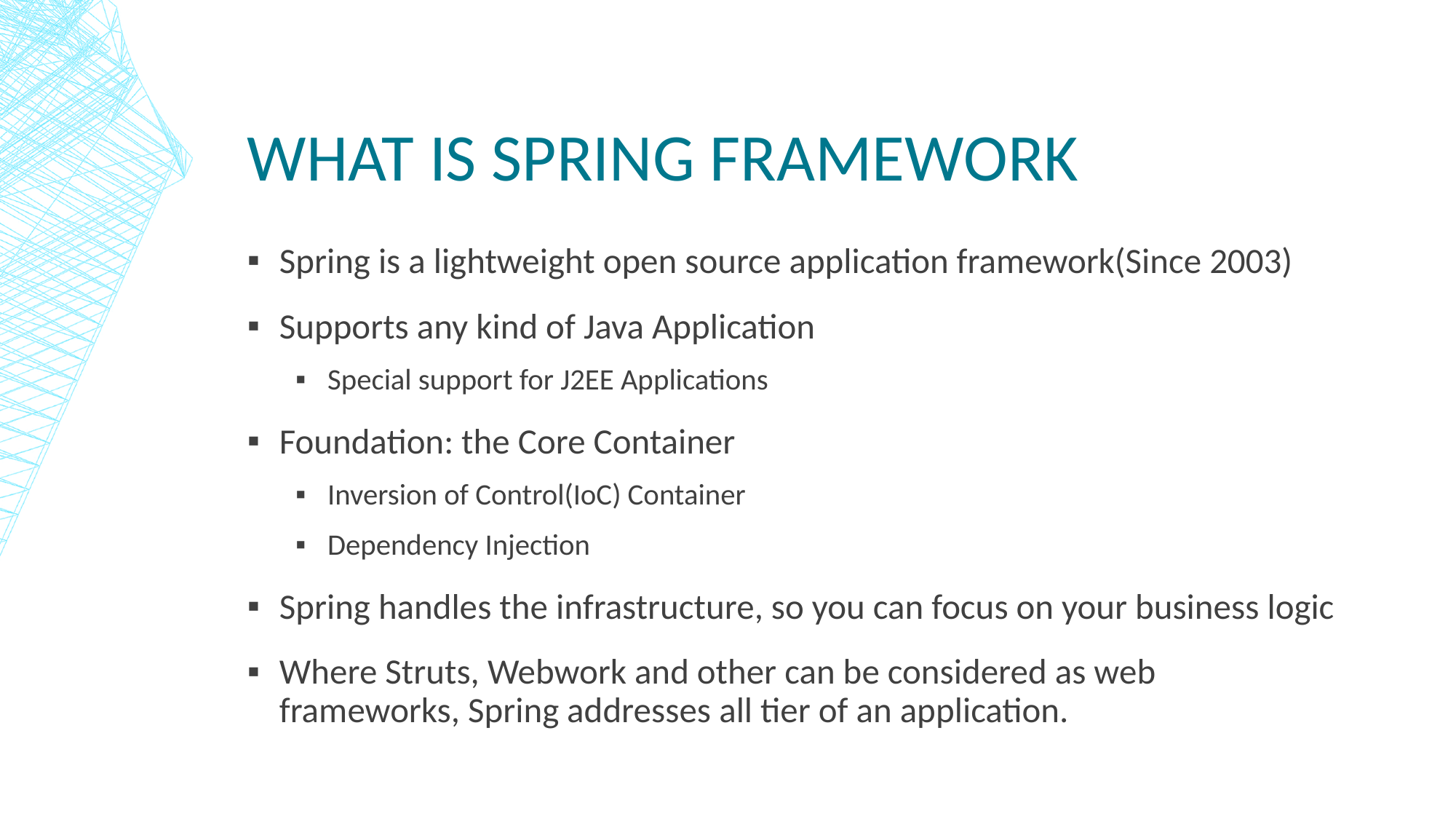

# What is spring framework
Spring is a lightweight open source application framework(Since 2003)
Supports any kind of Java Application
Special support for J2EE Applications
Foundation: the Core Container
Inversion of Control(IoC) Container
Dependency Injection
Spring handles the infrastructure, so you can focus on your business logic
Where Struts, Webwork and other can be considered as web frameworks, Spring addresses all tier of an application.